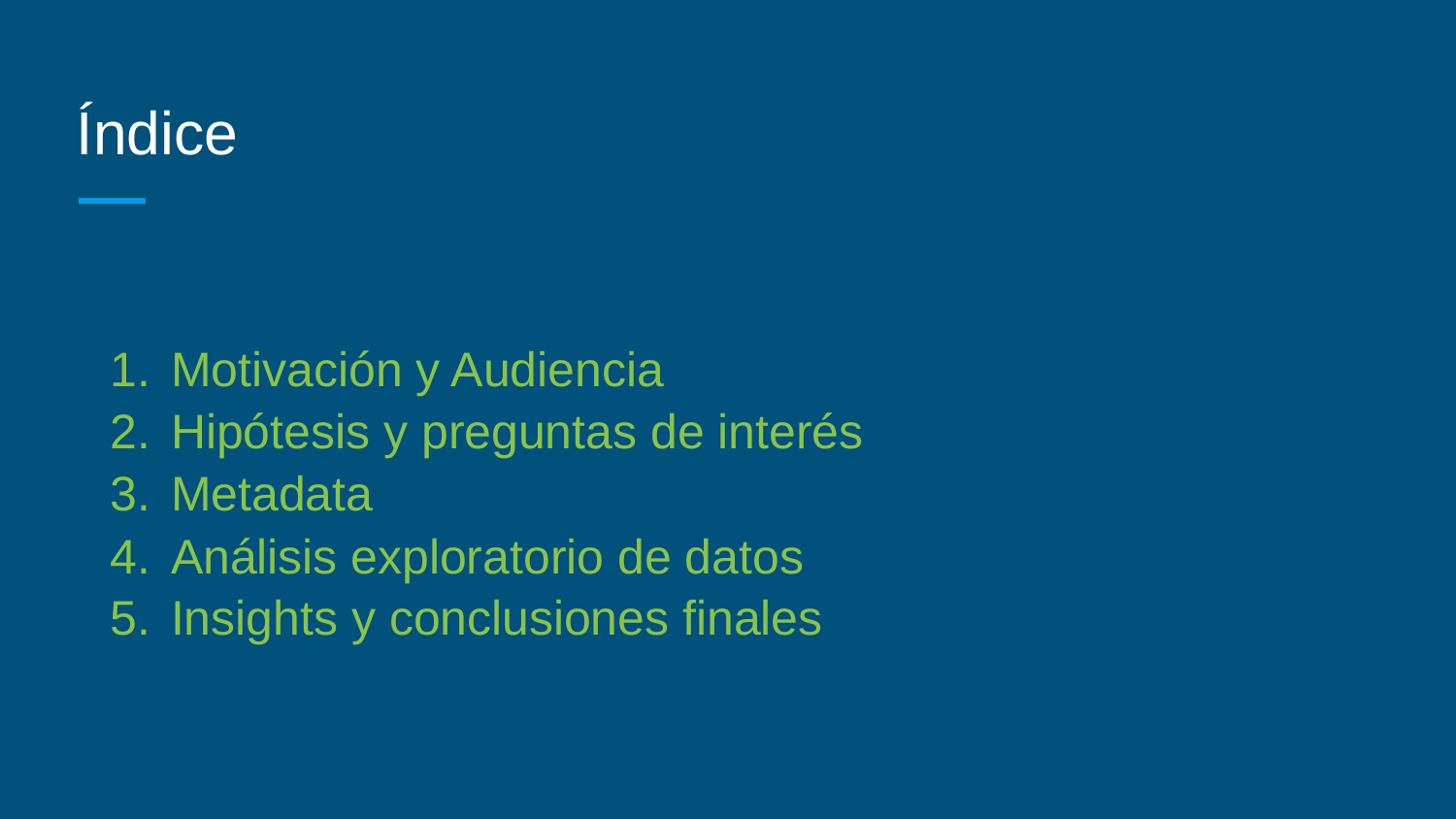

# Índice
Motivación y Audiencia
Hipótesis y preguntas de interés
Metadata
Análisis exploratorio de datos
Insights y conclusiones finales